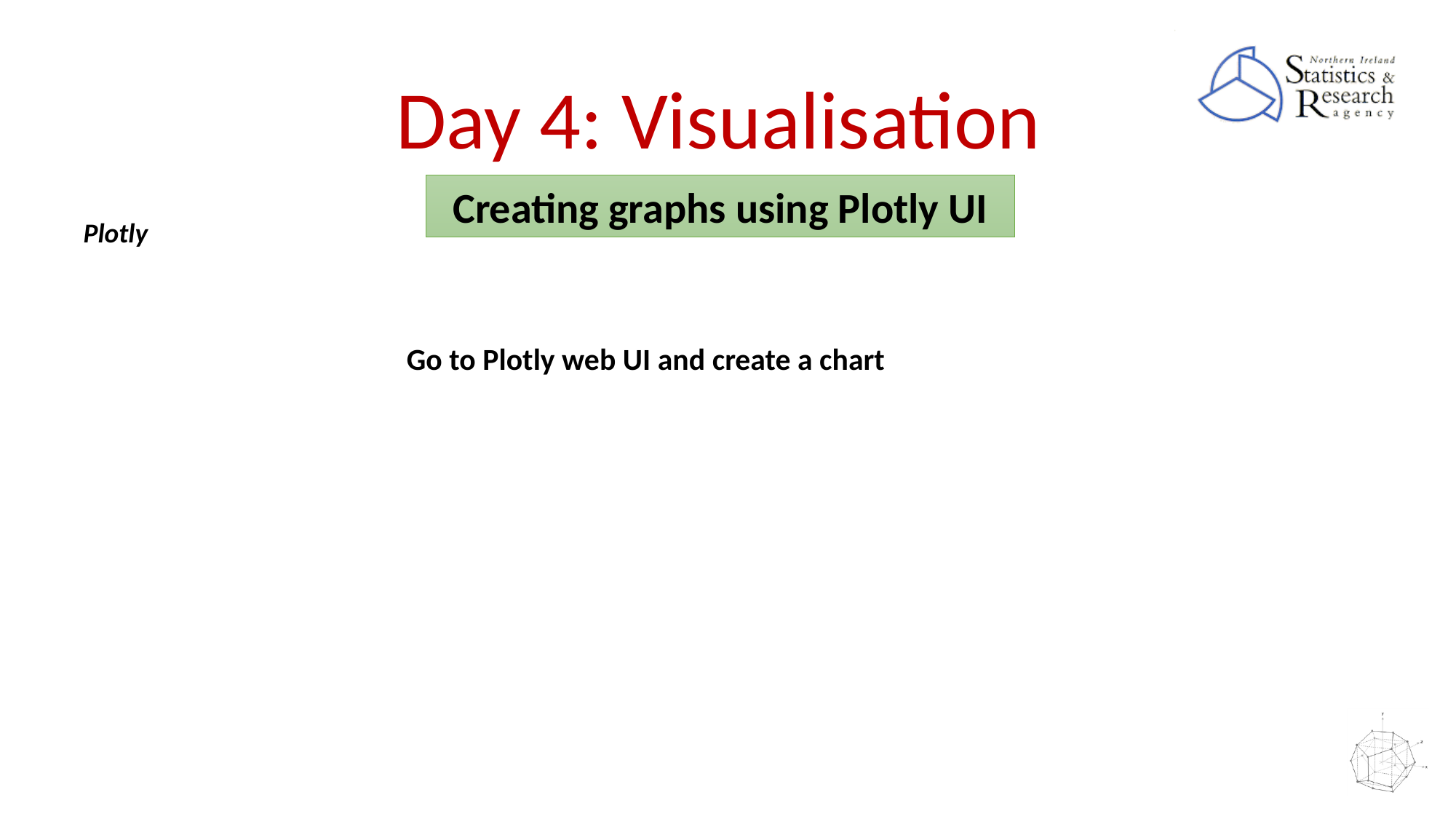

# Day 4: Visualisation
Creating graphs using Plotly UI
Plotly

Go to Plotly web UI and create a chart